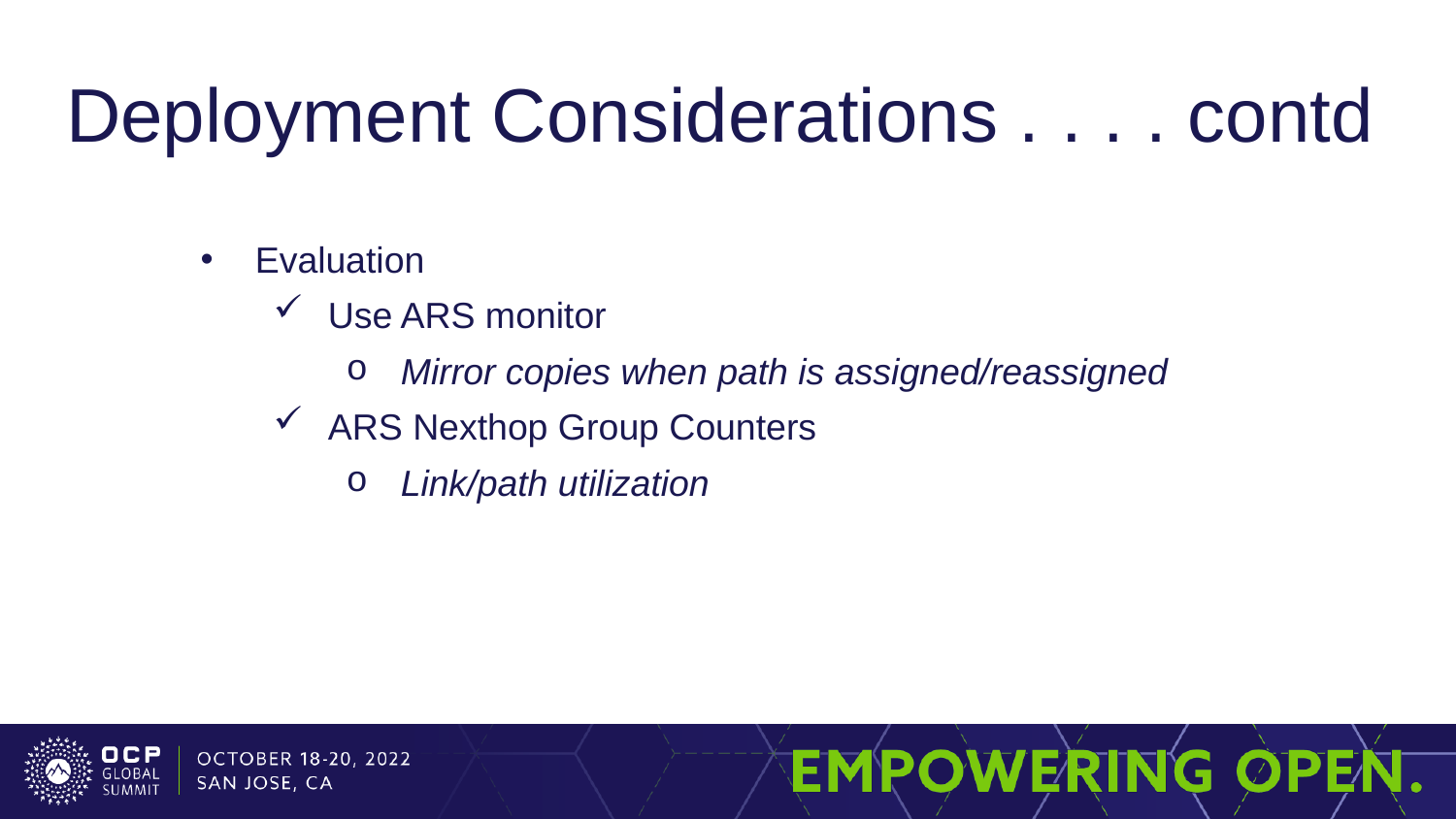

# Deployment Considerations . . . . contd
Evaluation
Use ARS monitor
Mirror copies when path is assigned/reassigned
ARS Nexthop Group Counters
Link/path utilization